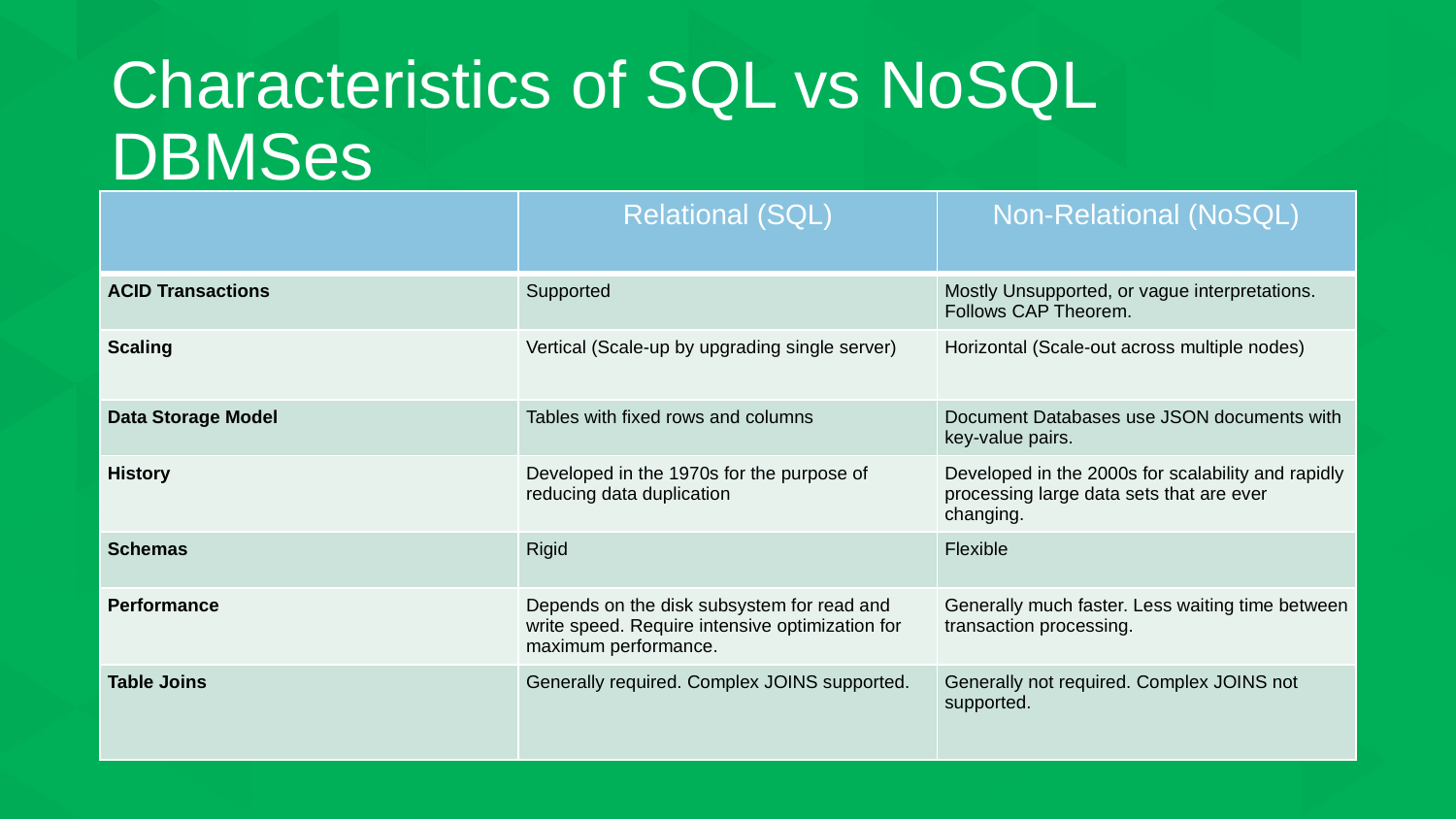

# Characteristics of SQL vs NoSQL DBMSes
|  | Relational (SQL) | Non-Relational (NoSQL) |
| --- | --- | --- |
| ACID Transactions | Supported | Mostly Unsupported, or vague interpretations. Follows CAP Theorem. |
| Scaling | Vertical (Scale-up by upgrading single server) | Horizontal (Scale-out across multiple nodes) |
| Data Storage Model | Tables with fixed rows and columns | Document Databases use JSON documents with key-value pairs. |
| History | Developed in the 1970s for the purpose of reducing data duplication | Developed in the 2000s for scalability and rapidly processing large data sets that are ever changing. |
| Schemas | Rigid | Flexible |
| Performance | Depends on the disk subsystem for read and write speed. Require intensive optimization for maximum performance. | Generally much faster. Less waiting time between transaction processing. |
| Table Joins | Generally required. Complex JOINS supported. | Generally not required. Complex JOINS not supported. |